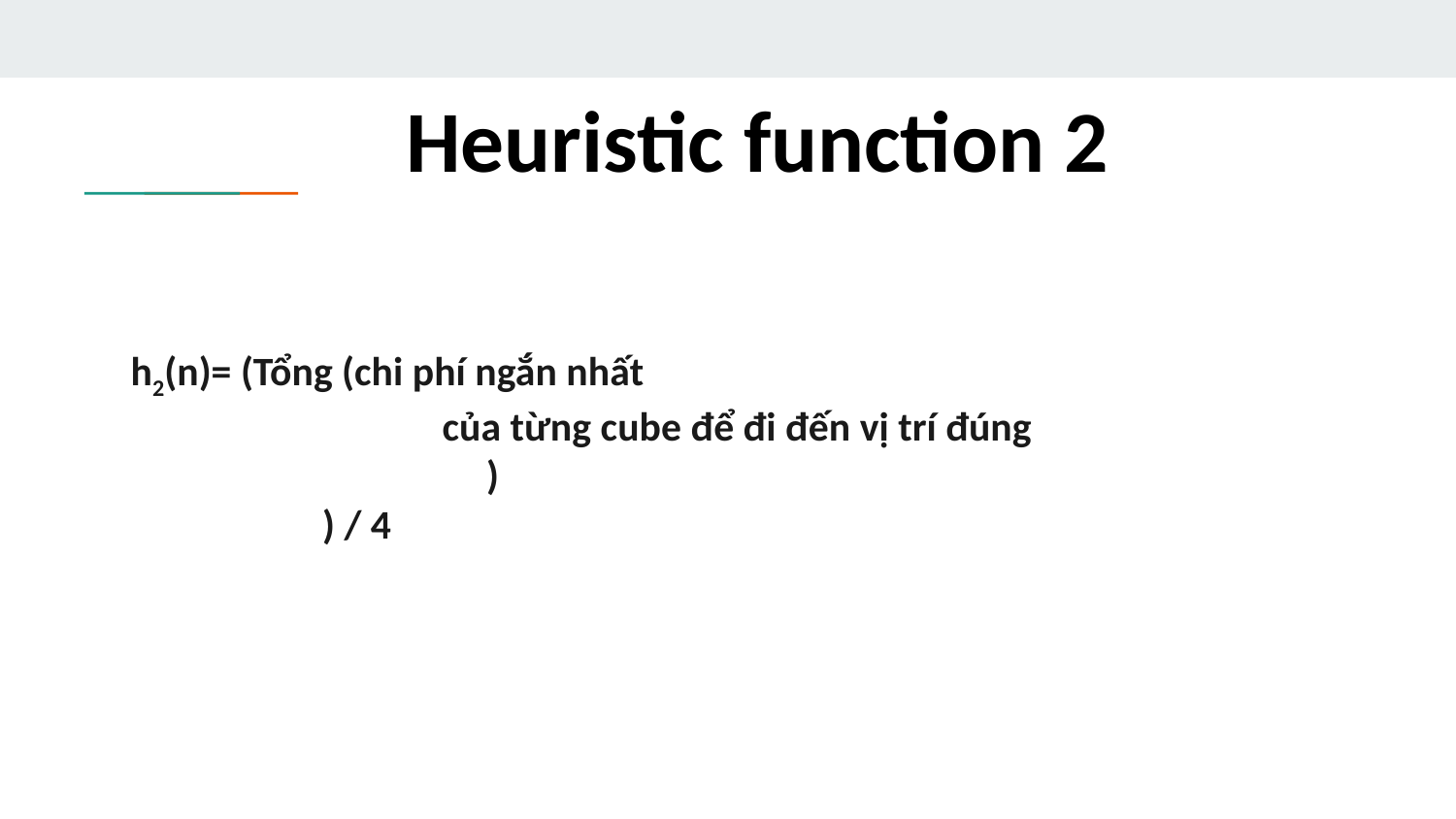

Heuristic function 2
h2(n)= (Tổng (chi phí ngắn nhất
	                  của từng cube để đi đến vị trí đúng
		       )
	     ) / 4